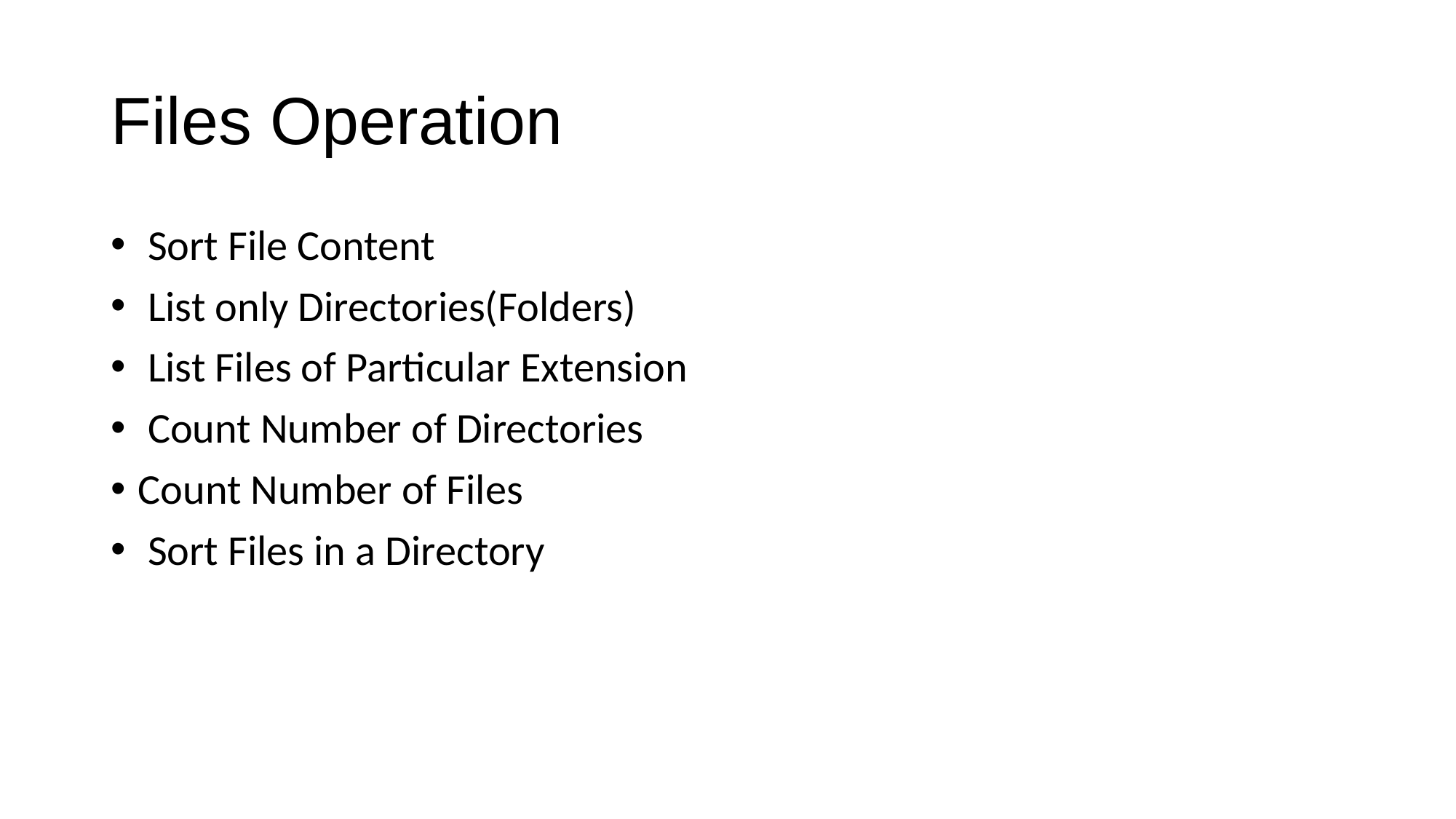

# Files Operation
 Sort File Content
 List only Directories(Folders)
 List Files of Particular Extension
 Count Number of Directories
Count Number of Files
 Sort Files in a Directory